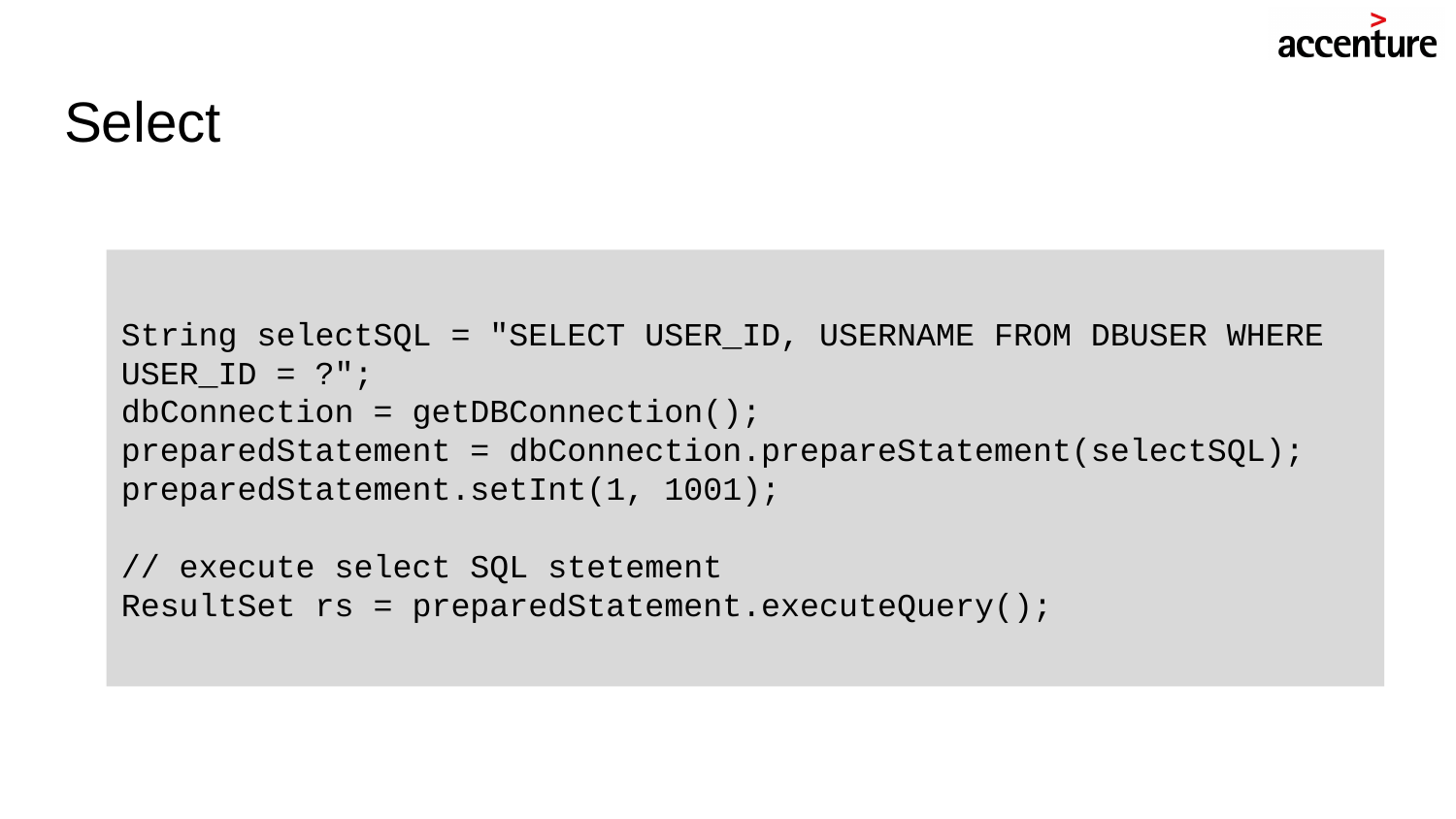

# Select
String selectSQL = "SELECT USER_ID, USERNAME FROM DBUSER WHERE USER_ID = ?";
dbConnection = getDBConnection();
preparedStatement = dbConnection.prepareStatement(selectSQL);
preparedStatement.setInt(1, 1001);

// execute select SQL stetement
ResultSet rs = preparedStatement.executeQuery();